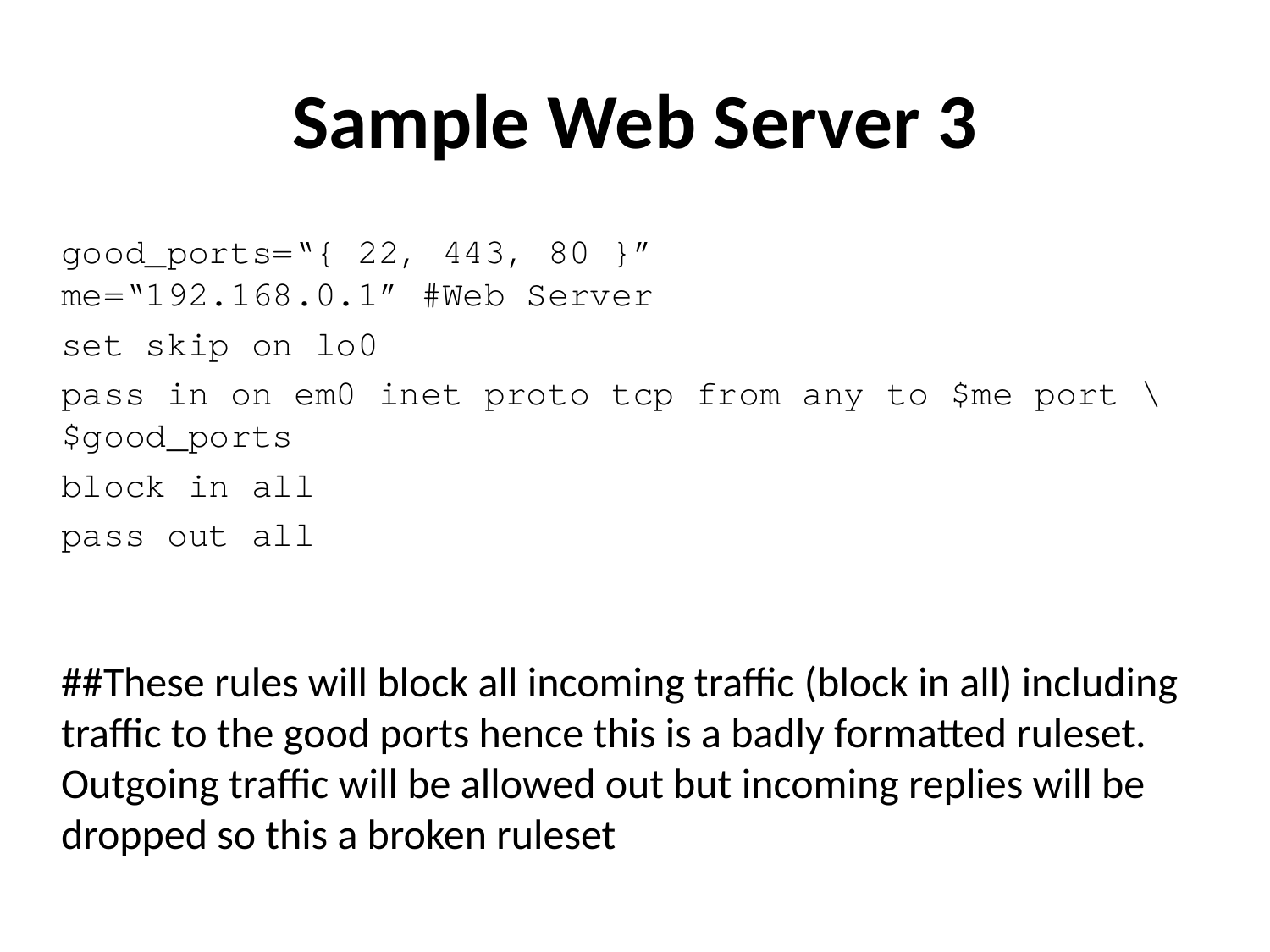

# Sample Web Server 3
good_ports=“{ 22, 443, 80 }”
me=“192.168.0.1” #Web Server
set skip on lo0
pass in on em0 inet proto tcp from any to $me port \$good_ports
block in all
pass out all
##These rules will block all incoming traffic (block in all) including traffic to the good ports hence this is a badly formatted ruleset. Outgoing traffic will be allowed out but incoming replies will be dropped so this a broken ruleset